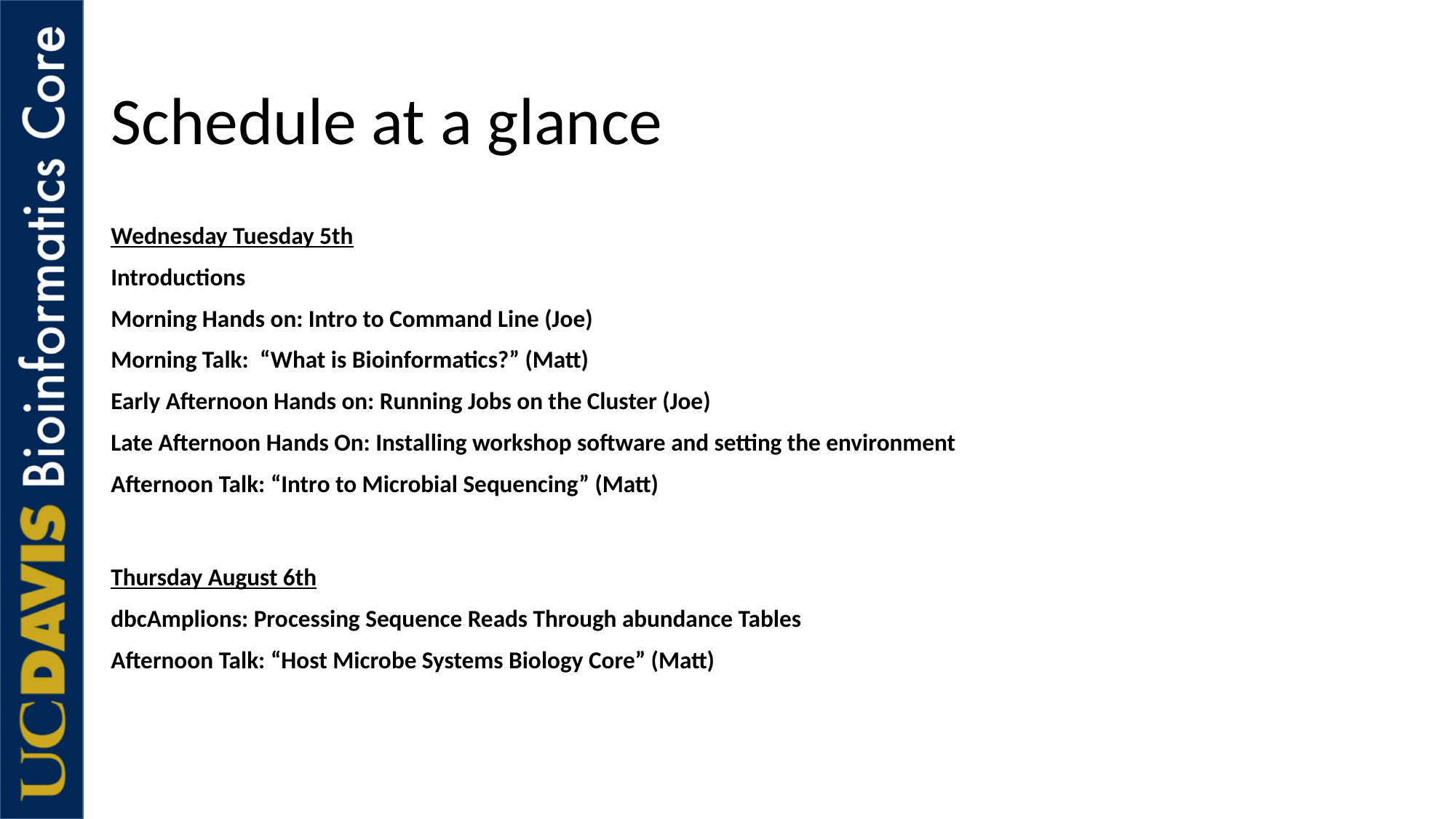

# Schedule at a glance
Wednesday Tuesday 5th
Introductions
Morning Hands on: Intro to Command Line (Joe)
Morning Talk:  “What is Bioinformatics?” (Matt)
Early Afternoon Hands on: Running Jobs on the Cluster (Joe)
Late Afternoon Hands On: Installing workshop software and setting the environment
Afternoon Talk: “Intro to Microbial Sequencing” (Matt)
Thursday August 6th
dbcAmplions: Processing Sequence Reads Through abundance Tables
Afternoon Talk: “Host Microbe Systems Biology Core” (Matt)